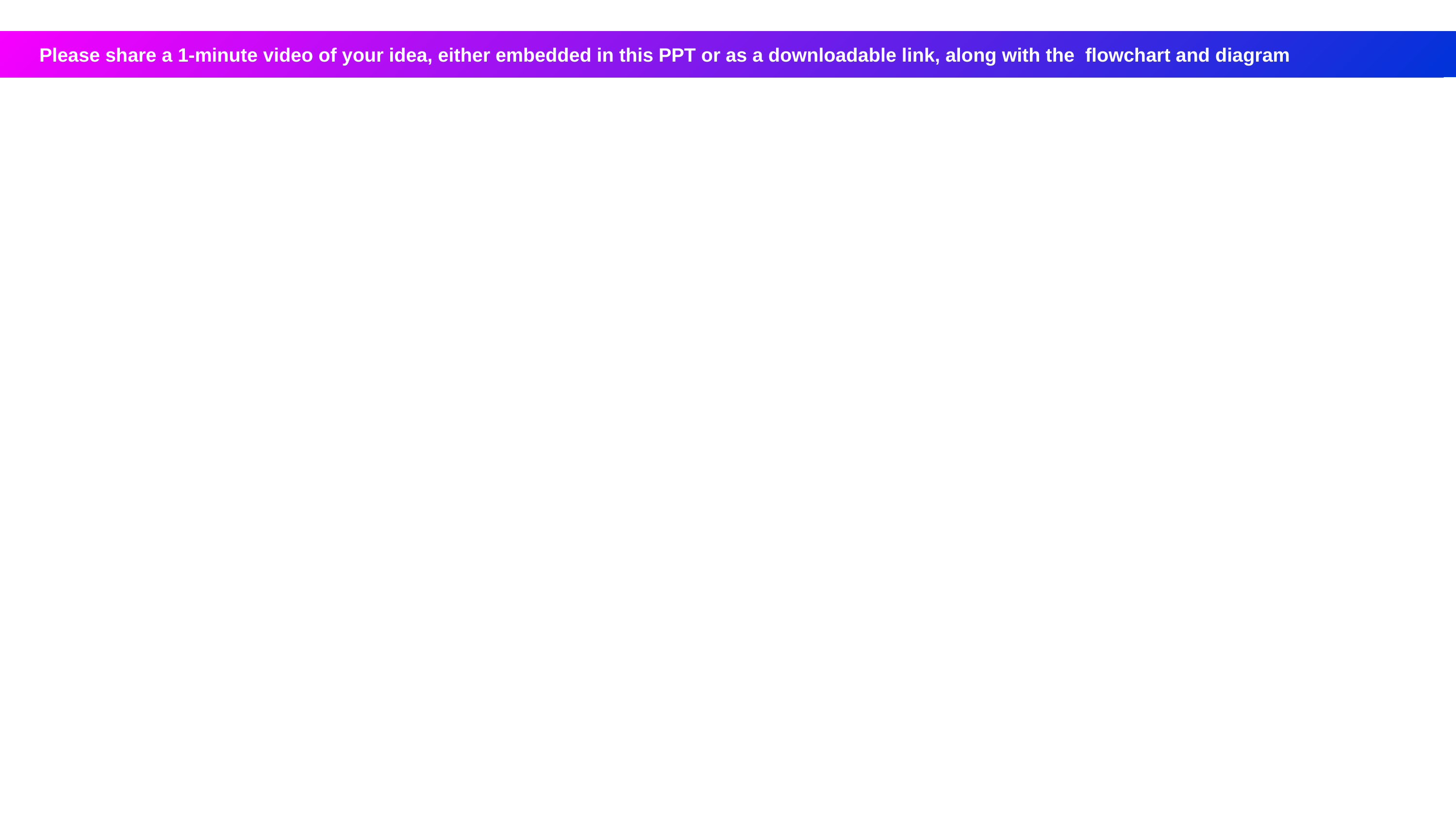

Please share a 1-minute video of your idea, either embedded in this PPT or as a downloadable link, along with the  flowchart and diagram